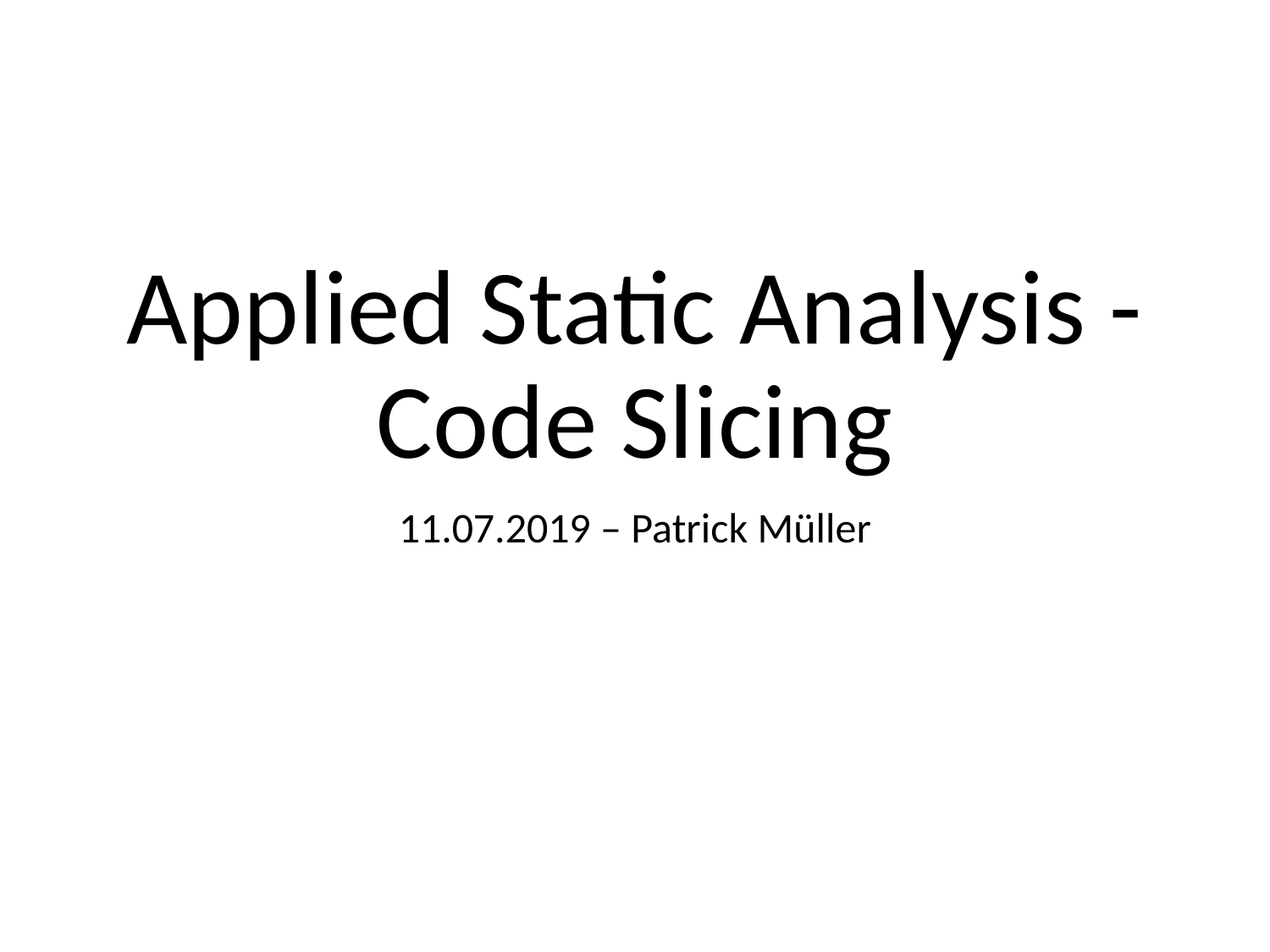

# Applied Static Analysis -Code Slicing
11.07.2019 – Patrick Müller